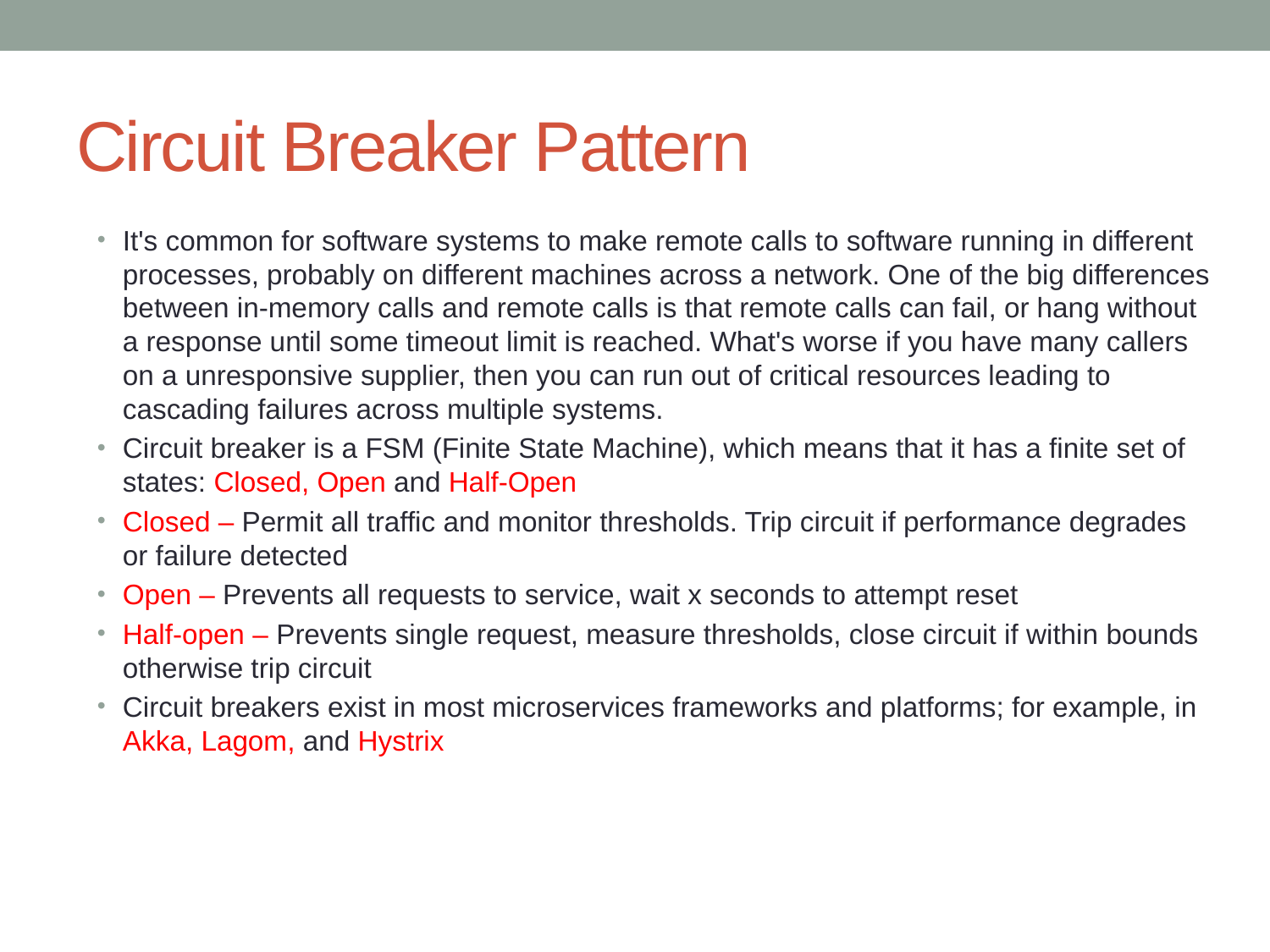

# Circuit Breaker Pattern
It's common for software systems to make remote calls to software running in different processes, probably on different machines across a network. One of the big differences between in-memory calls and remote calls is that remote calls can fail, or hang without a response until some timeout limit is reached. What's worse if you have many callers on a unresponsive supplier, then you can run out of critical resources leading to cascading failures across multiple systems.
Circuit breaker is a FSM (Finite State Machine), which means that it has a finite set of states: Closed, Open and Half-Open
Closed – Permit all traffic and monitor thresholds. Trip circuit if performance degrades or failure detected
Open – Prevents all requests to service, wait x seconds to attempt reset
Half-open – Prevents single request, measure thresholds, close circuit if within bounds otherwise trip circuit
Circuit breakers exist in most microservices frameworks and platforms; for example, in Akka, Lagom, and Hystrix